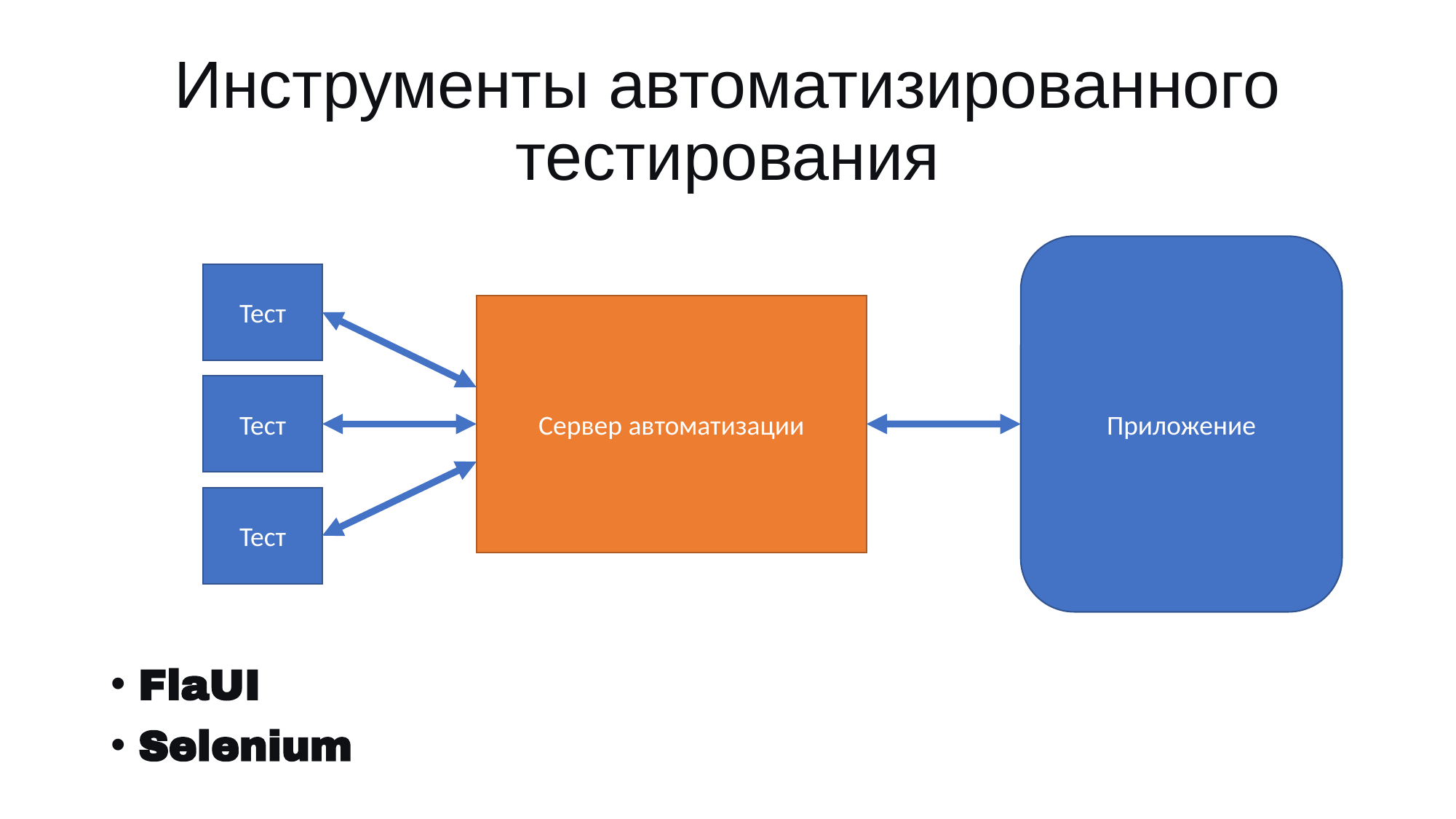

# Инструменты автоматизированного тестирования
Приложение
Тест
Сервер автоматизации
Тест
Тест
FlaUI
Selenium